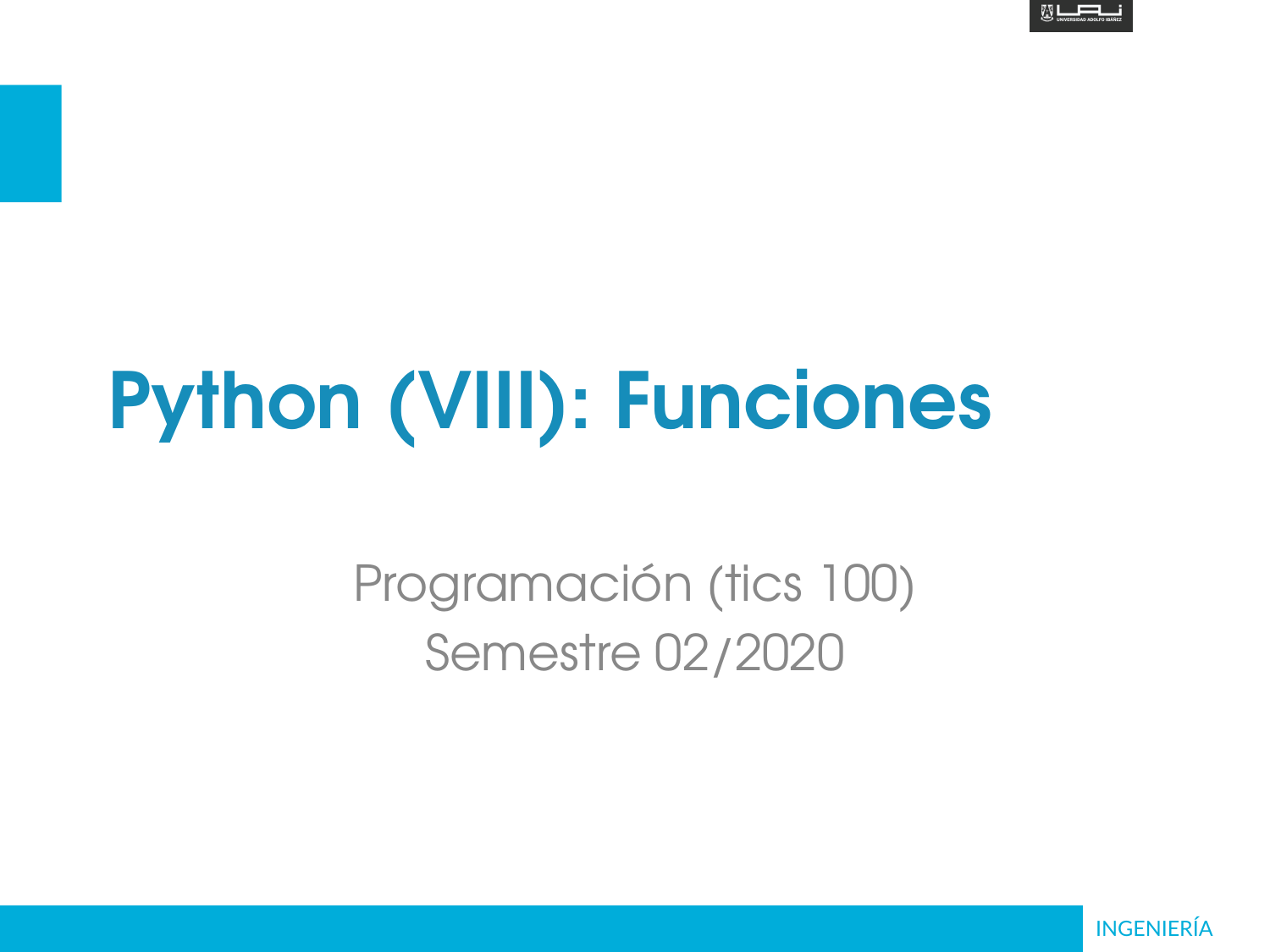

# Python (VIII): Funciones
Programación (tics 100)
Semestre 02/2020